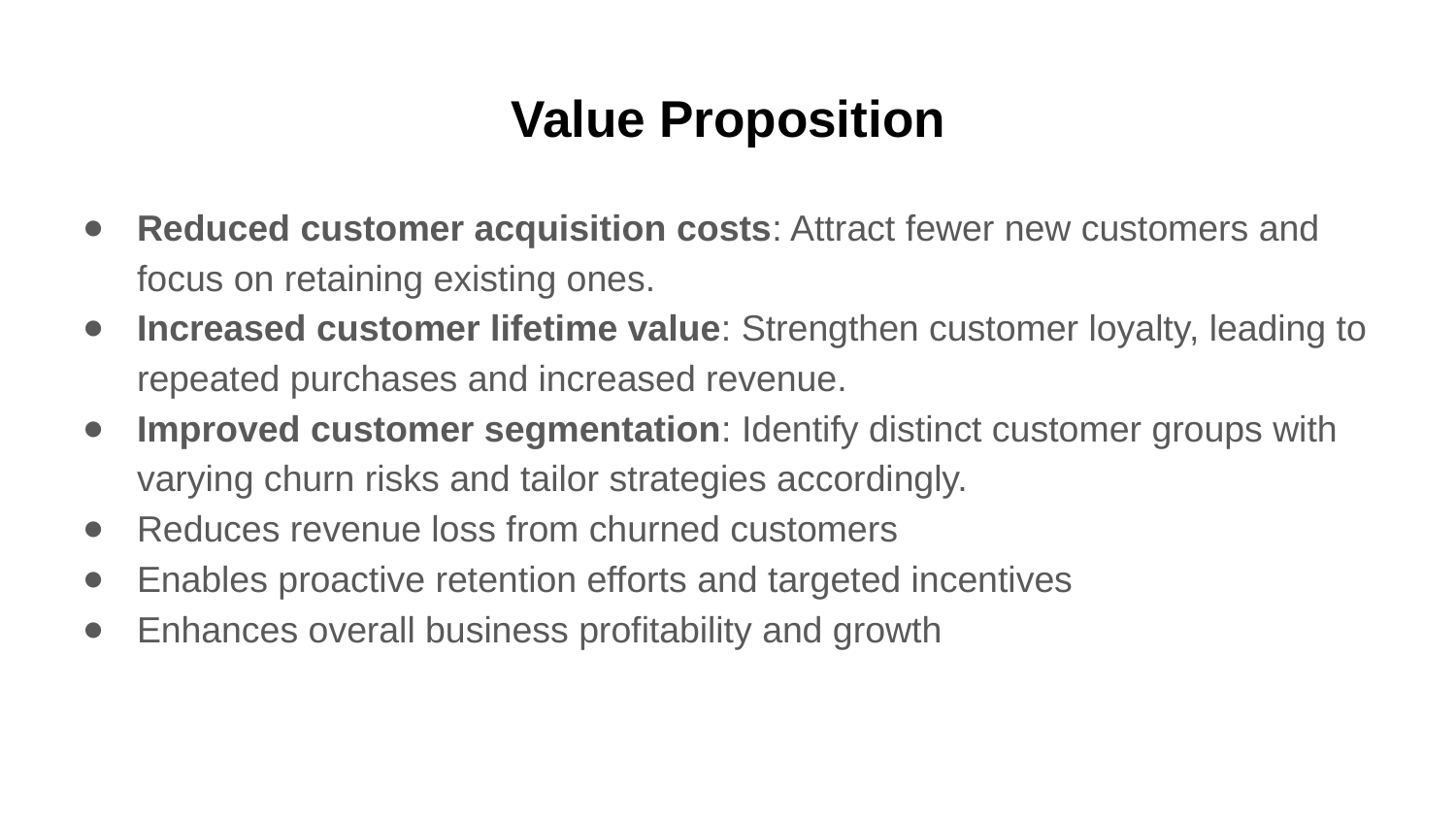

# Value Proposition
Reduced customer acquisition costs: Attract fewer new customers and focus on retaining existing ones.
Increased customer lifetime value: Strengthen customer loyalty, leading to repeated purchases and increased revenue.
Improved customer segmentation: Identify distinct customer groups with varying churn risks and tailor strategies accordingly.
Reduces revenue loss from churned customers
Enables proactive retention efforts and targeted incentives
Enhances overall business profitability and growth